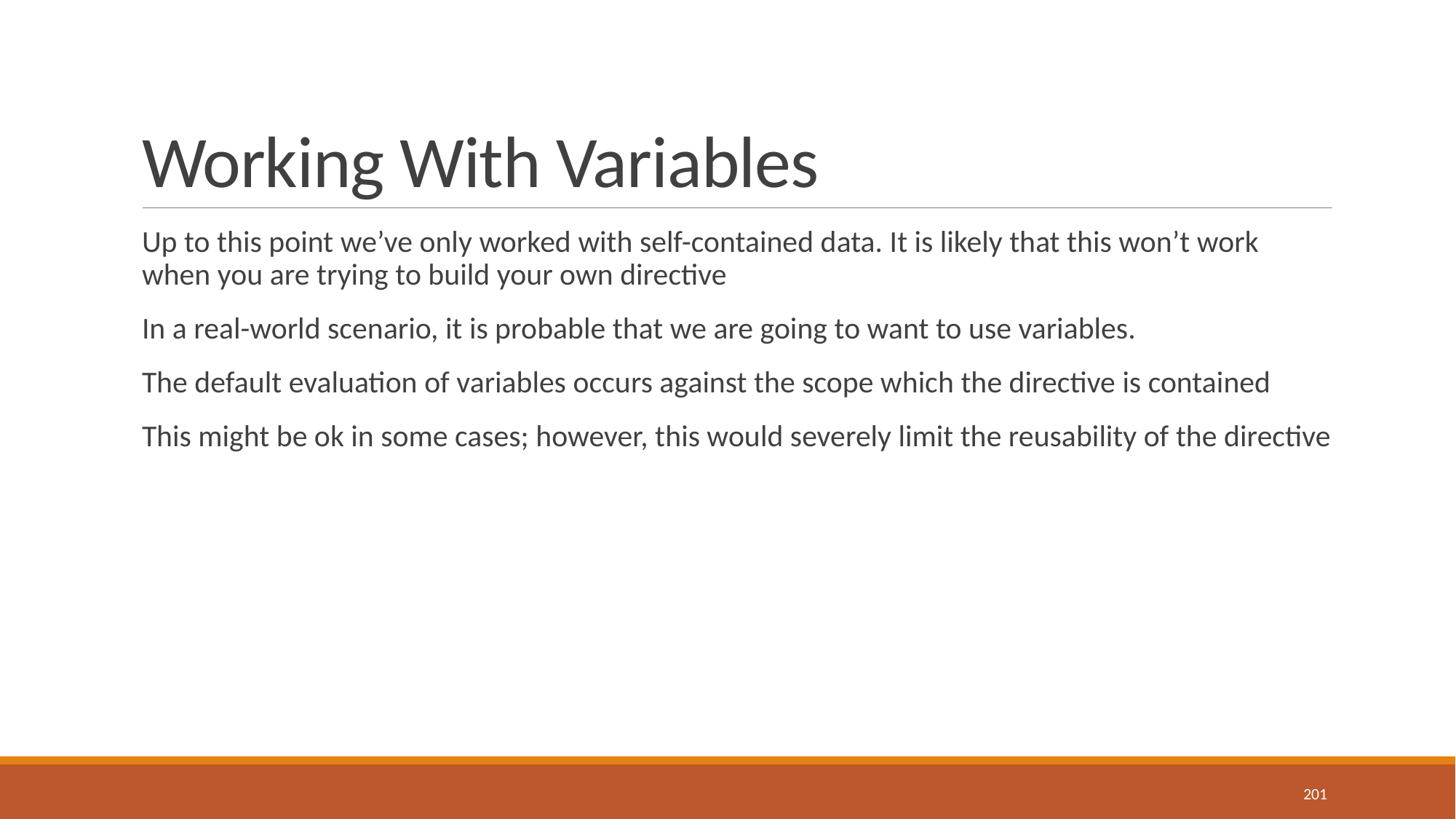

# Working With Variables
Up to this point we’ve only worked with self-contained data. It is likely that this won’t work when you are trying to build your own directive
In a real-world scenario, it is probable that we are going to want to use variables.
The default evaluation of variables occurs against the scope which the directive is contained
This might be ok in some cases; however, this would severely limit the reusability of the directive

201